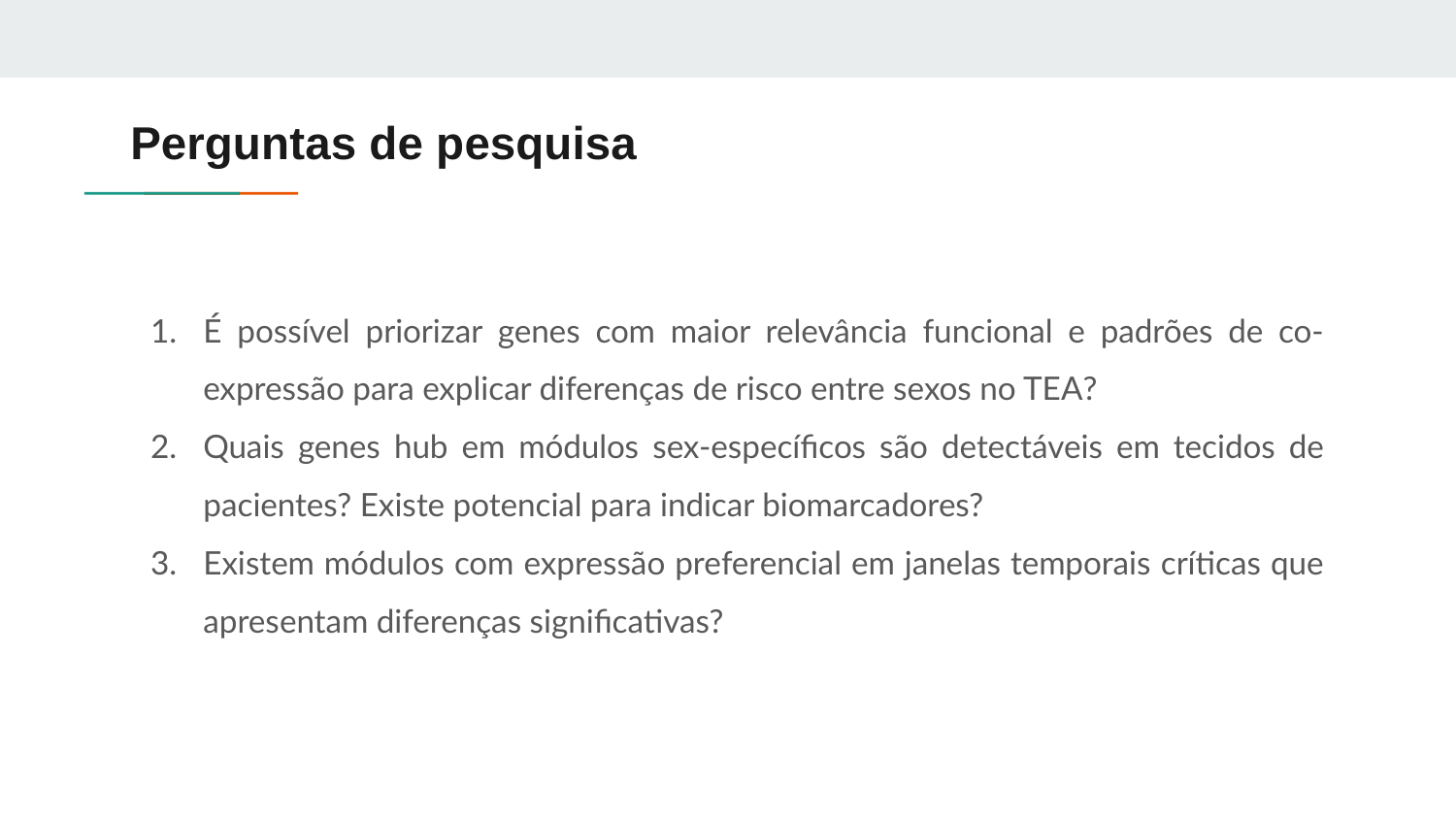

# Perguntas de pesquisa
É possível priorizar genes com maior relevância funcional e padrões de co-expressão para explicar diferenças de risco entre sexos no TEA?
Quais genes hub em módulos sex-específicos são detectáveis em tecidos de pacientes? Existe potencial para indicar biomarcadores?
Existem módulos com expressão preferencial em janelas temporais críticas que apresentam diferenças significativas?